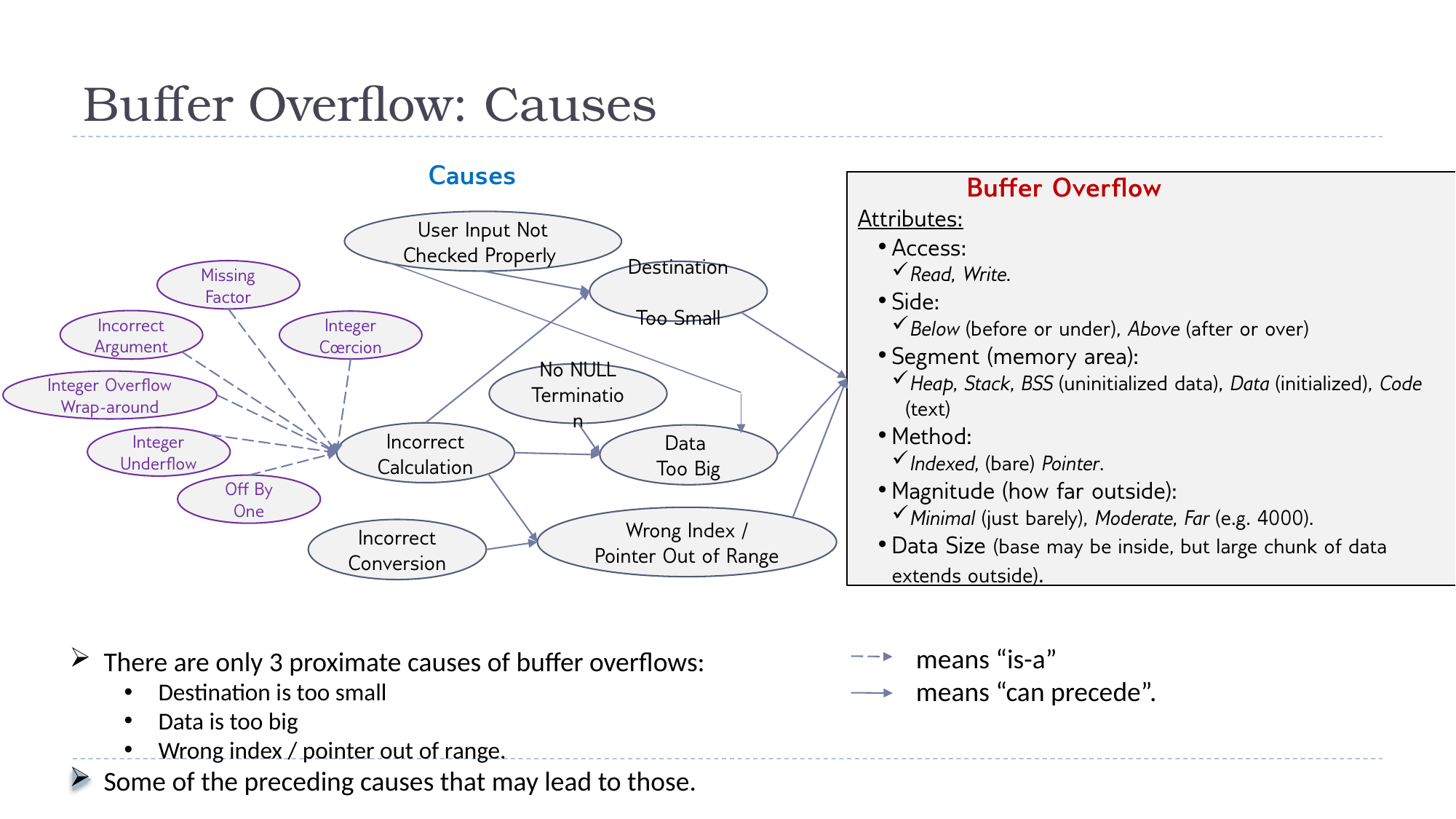

# Buffer Overflow: Causes
Causes
	Buffer Overflow
Attributes:
Access:
Read, Write.
Side:
Below (before or under), Above (after or over)
Segment (memory area):
Heap, Stack, BSS (uninitialized data), Data (initialized), Code (text)
Method:
Indexed, (bare) Pointer.
Magnitude (how far outside):
Minimal (just barely), Moderate, Far (e.g. 4000).
Data Size (base may be inside, but large chunk of data extends outside).
User Input Not Checked Properly
Missing Factor
Destination
Too Small
Incorrect Argument
Integer Coercion
No NULL Termination
Integer Overflow Wrap-around
Incorrect Calculation
Data
Too Big
Integer Underflow
Off By One
Wrong Index / Pointer Out of Range
Incorrect Conversion
means “is-a”
means “can precede”.
There are only 3 proximate causes of buffer overflows:
Destination is too small
Data is too big
Wrong index / pointer out of range.
Some of the preceding causes that may lead to those.